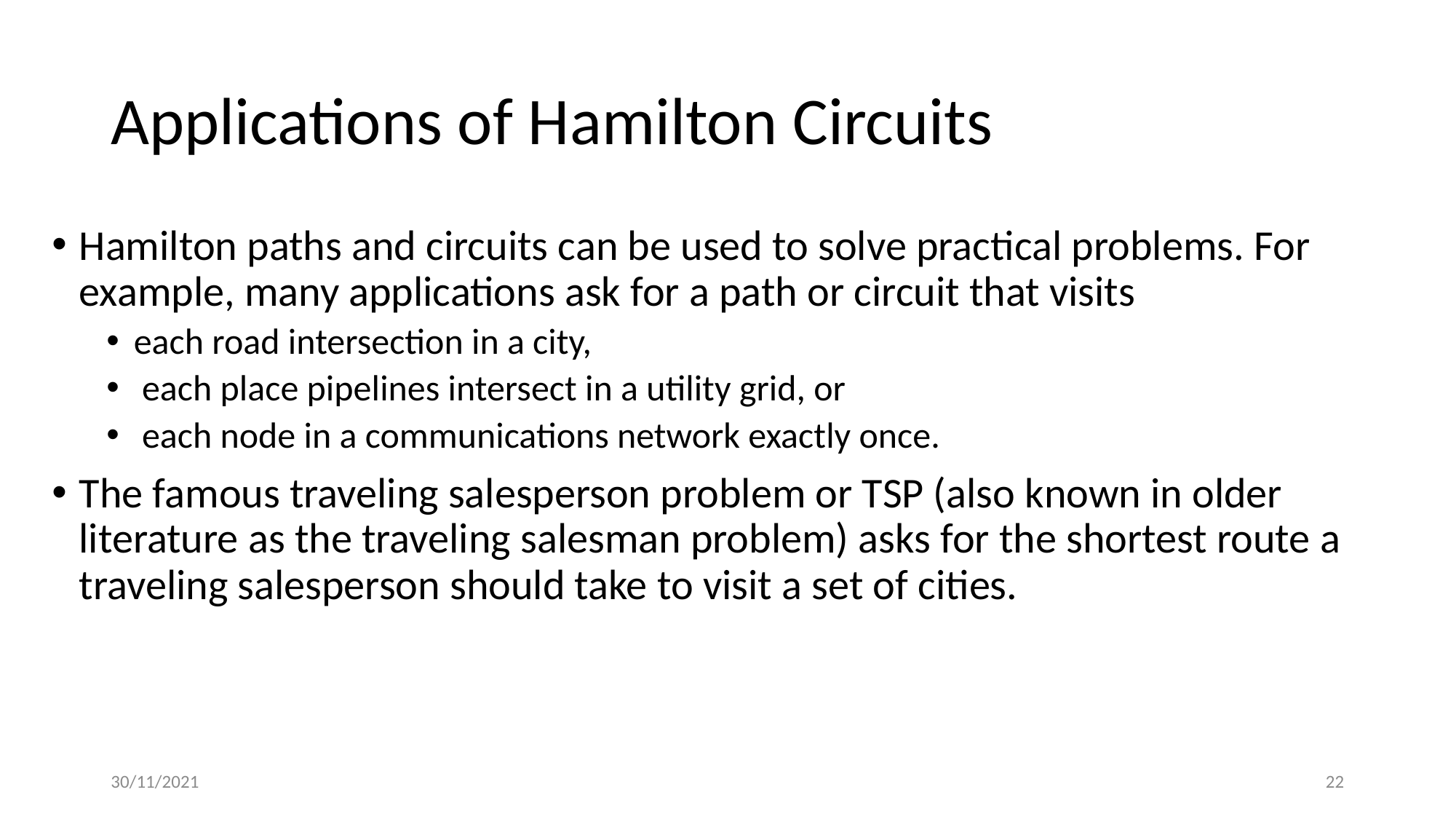

# Applications of Hamilton Circuits
Hamilton paths and circuits can be used to solve practical problems. For example, many applications ask for a path or circuit that visits
each road intersection in a city,
 each place pipelines intersect in a utility grid, or
 each node in a communications network exactly once.
The famous traveling salesperson problem or TSP (also known in older literature as the traveling salesman problem) asks for the shortest route a traveling salesperson should take to visit a set of cities.
30/11/2021
22